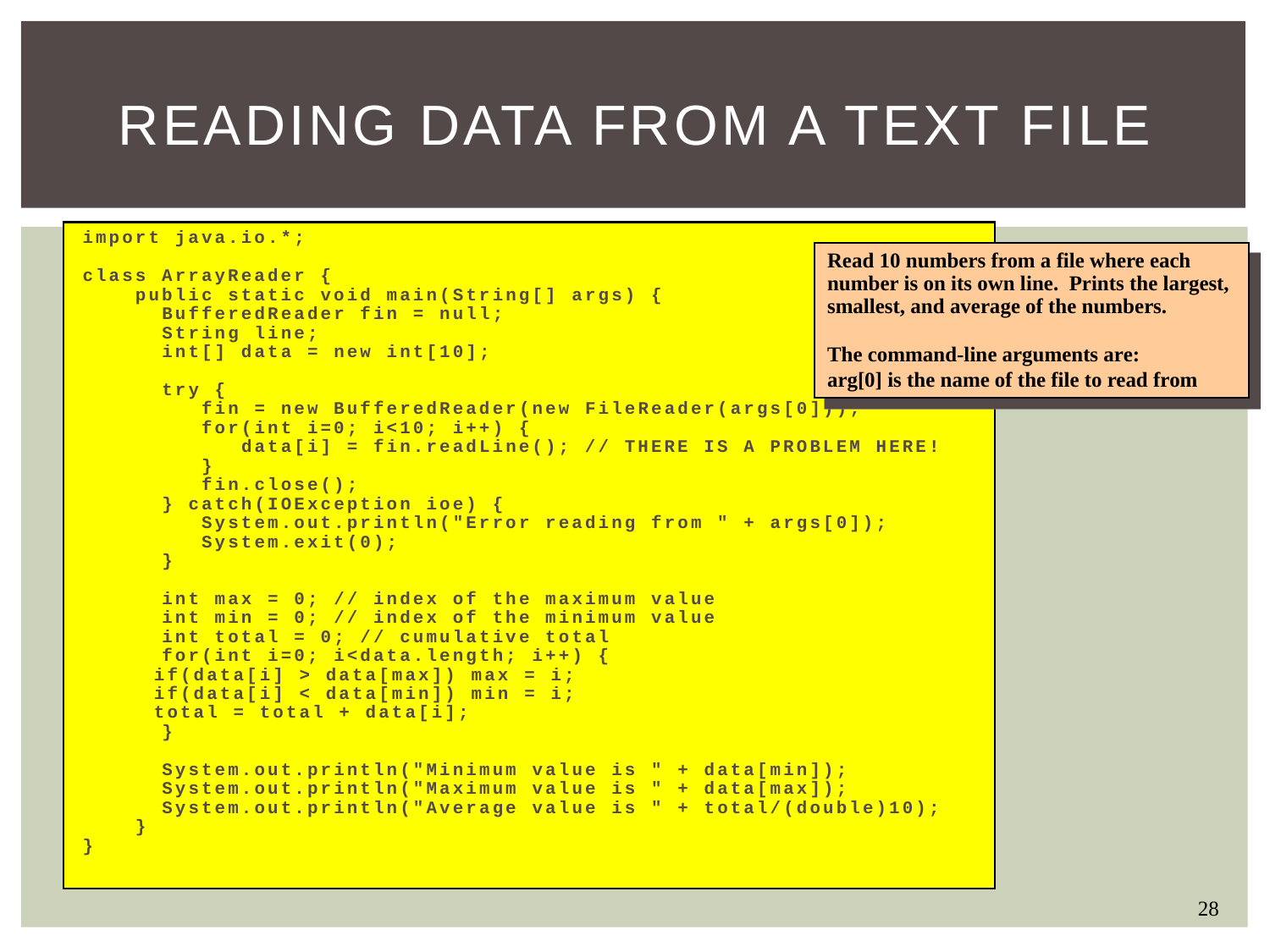

# Reading Data From A Text File
import java.io.*;

class ArrayReader {
    public static void main(String[] args) {
      BufferedReader fin = null;
      String line;
      int[] data = new int[10];

      try {
         fin = new BufferedReader(new FileReader(args[0]));
         for(int i=0; i<10; i++) {
            data[i] = fin.readLine(); // THERE IS A PROBLEM HERE!
         }
         fin.close();
      } catch(IOException ioe) {
         System.out.println("Error reading from " + args[0]);
         System.exit(0);
      }

      int max = 0; // index of the maximum value
      int min = 0; // index of the minimum value
      int total = 0; // cumulative total
      for(int i=0; i<data.length; i++) {
	   if(data[i] > data[max]) max = i;
	   if(data[i] < data[min]) min = i;
	   total = total + data[i];
      }

      System.out.println("Minimum value is " + data[min]);
      System.out.println("Maximum value is " + data[max]);
      System.out.println("Average value is " + total/(double)10);
    }
}
Read 10 numbers from a file where each number is on its own line.  Prints the largest, smallest, and average of the numbers.

The command-line arguments are:
arg[0] is the name of the file to read from